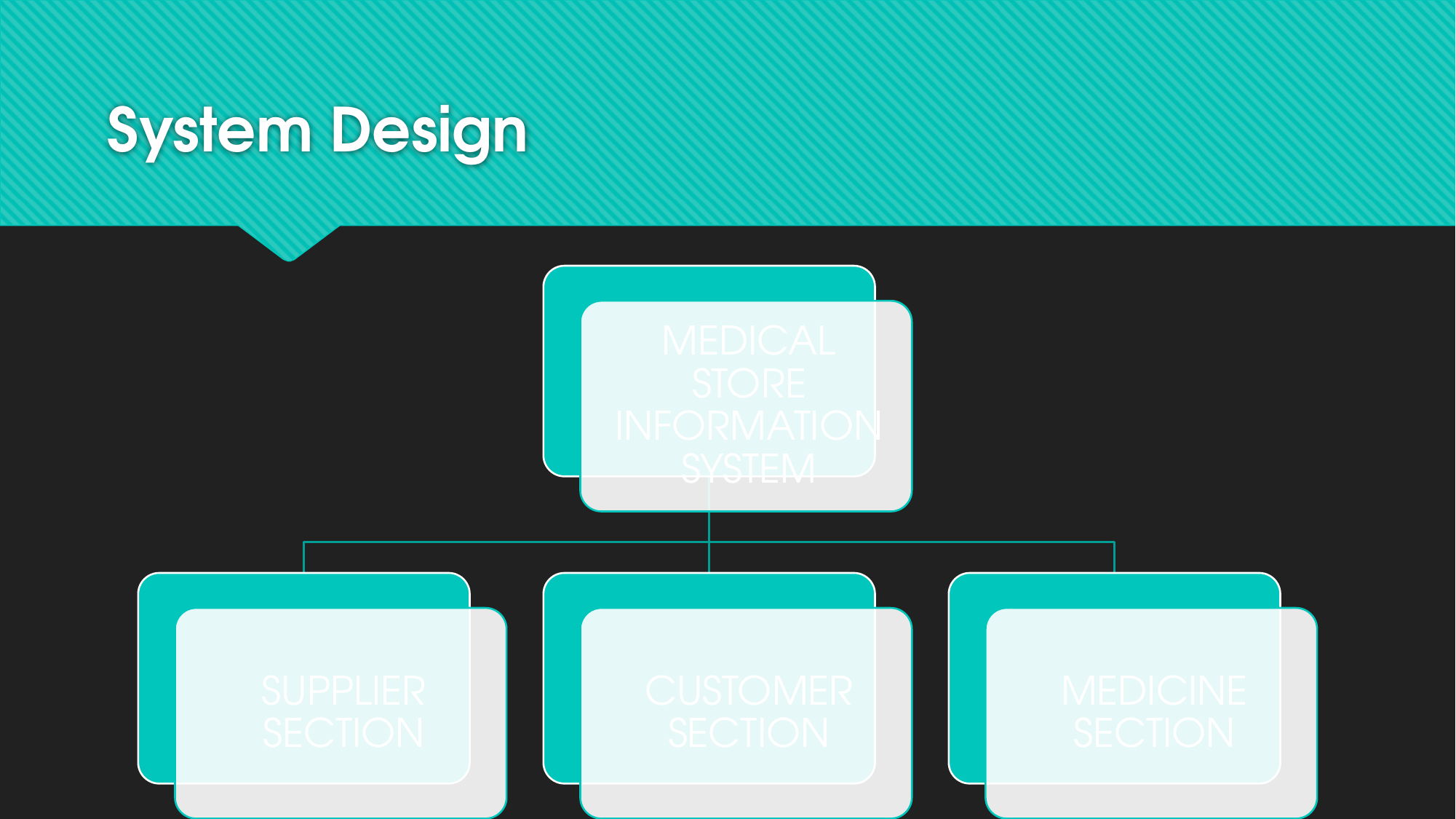

# System Design
MEDICAL STORE INFORMATION SYSTEM
SUPPLIER SECTION
CUSTOMER SECTION
MEDICINE SECTION